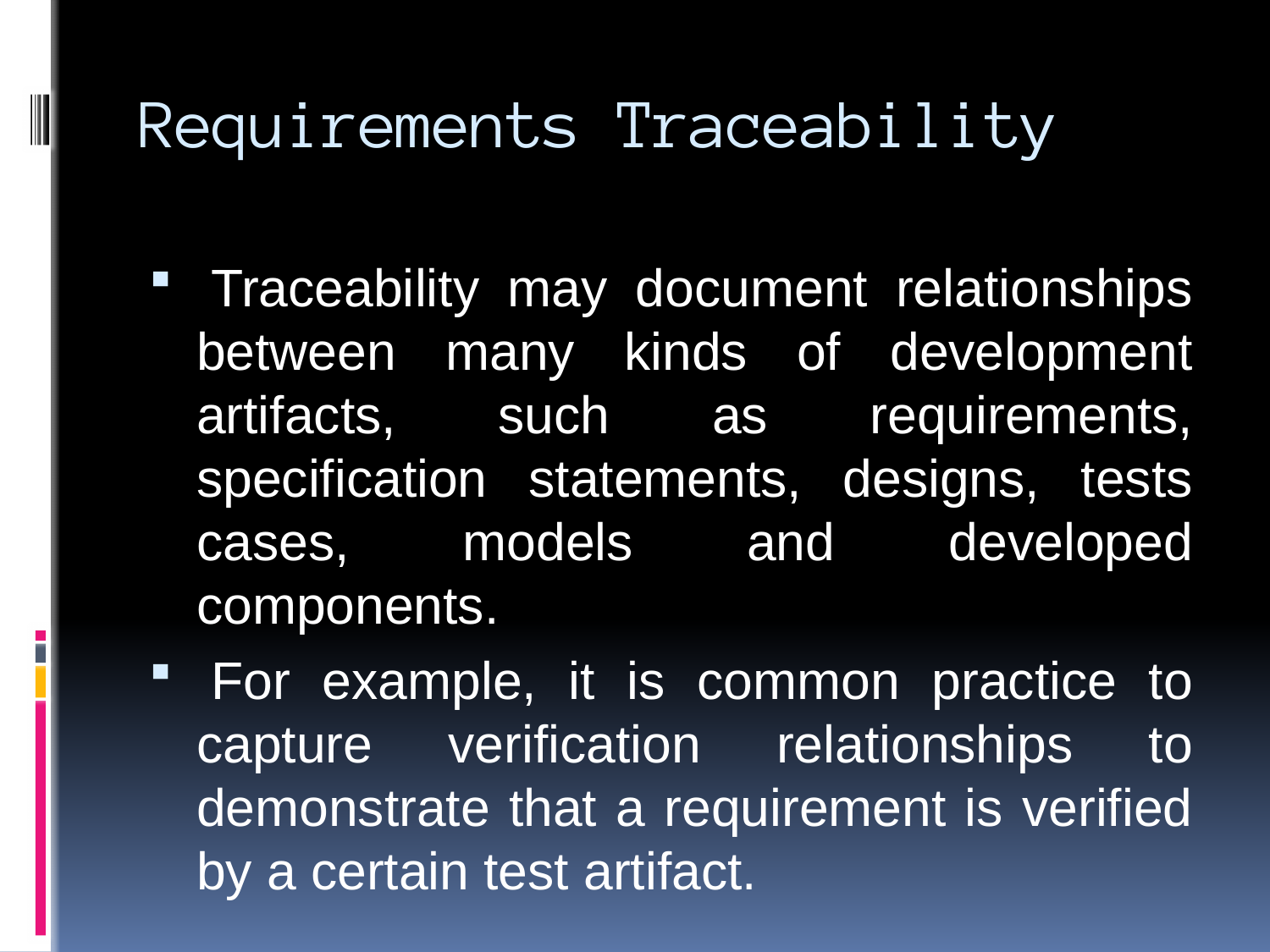

# Requirements Traceability
 Traceability may document relationships between many kinds of development artifacts, such as requirements, specification statements, designs, tests cases, models and developed components.
 For example, it is common practice to capture verification relationships to demonstrate that a requirement is verified by a certain test artifact.